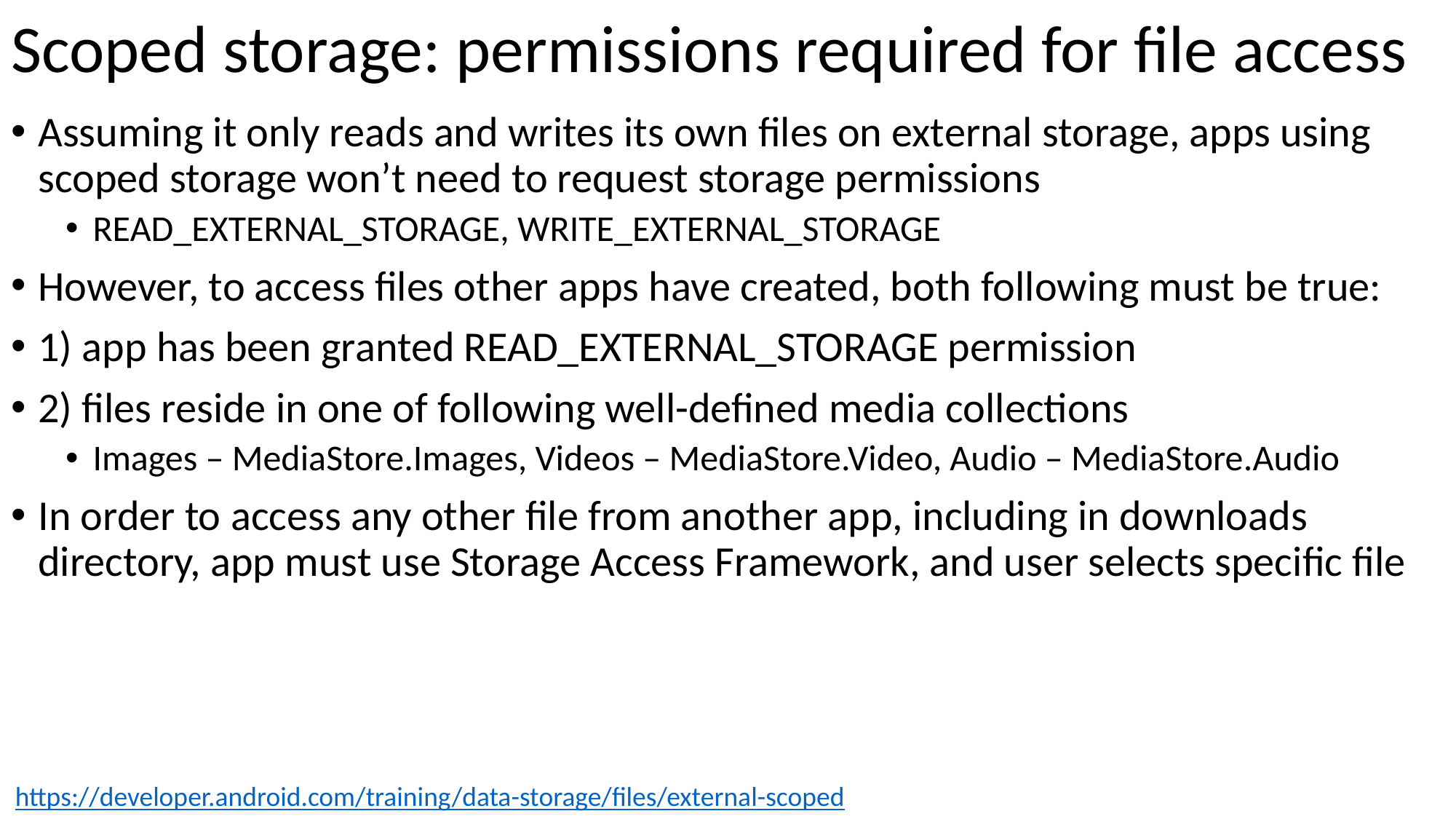

# Scoped storage: permissions required for file access
Assuming it only reads and writes its own files on external storage, apps using scoped storage won’t need to request storage permissions
READ_EXTERNAL_STORAGE, WRITE_EXTERNAL_STORAGE
However, to access files other apps have created, both following must be true:
1) app has been granted READ_EXTERNAL_STORAGE permission
2) files reside in one of following well-defined media collections
Images – MediaStore.Images, Videos – MediaStore.Video, Audio – MediaStore.Audio
In order to access any other file from another app, including in downloads directory, app must use Storage Access Framework, and user selects specific file

https://developer.android.com/training/data-storage/files/external-scoped